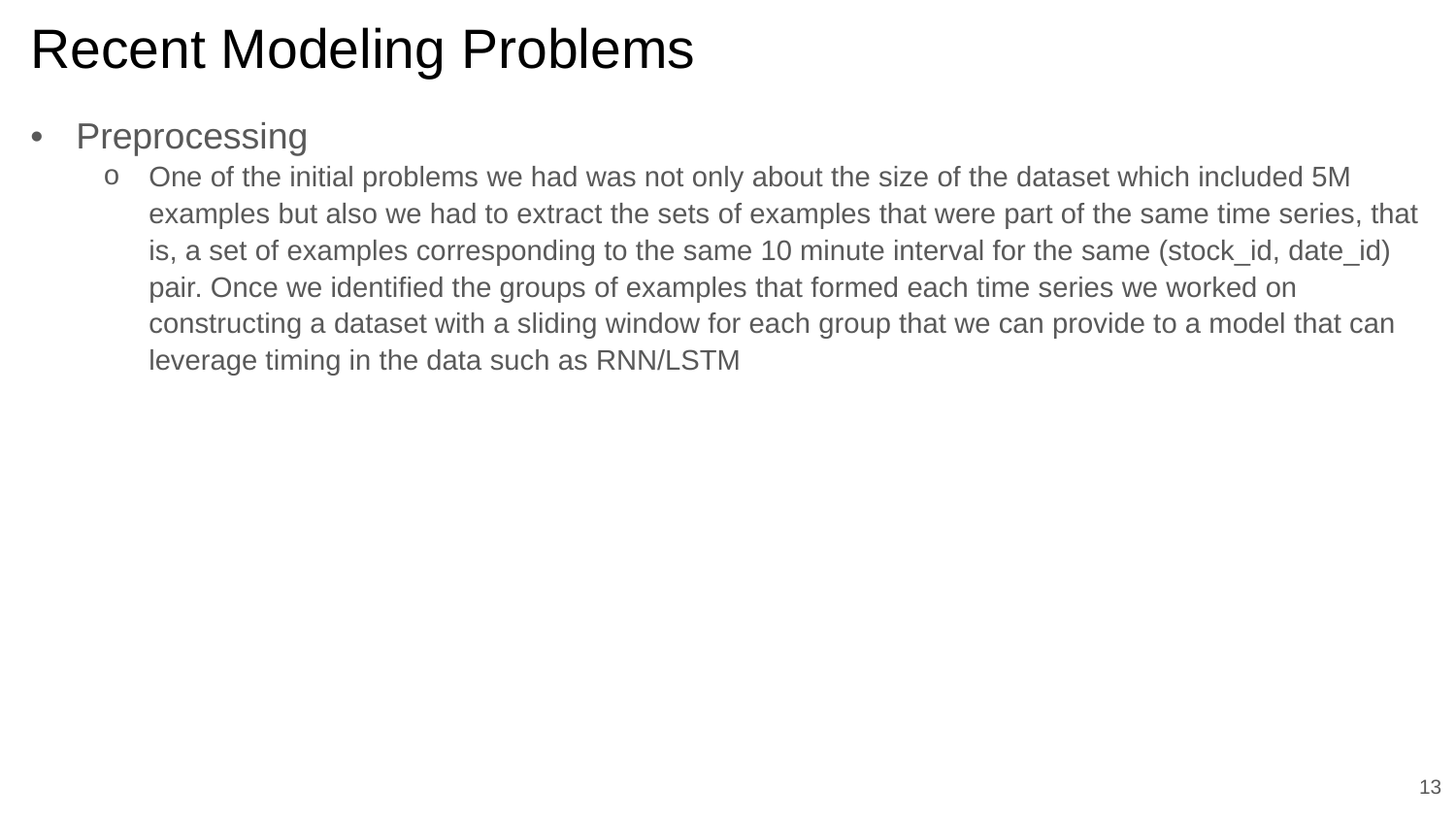

# Recent Modeling Problems
Preprocessing
One of the initial problems we had was not only about the size of the dataset which included 5M examples but also we had to extract the sets of examples that were part of the same time series, that is, a set of examples corresponding to the same 10 minute interval for the same (stock_id, date_id) pair. Once we identified the groups of examples that formed each time series we worked on constructing a dataset with a sliding window for each group that we can provide to a model that can leverage timing in the data such as RNN/LSTM
13